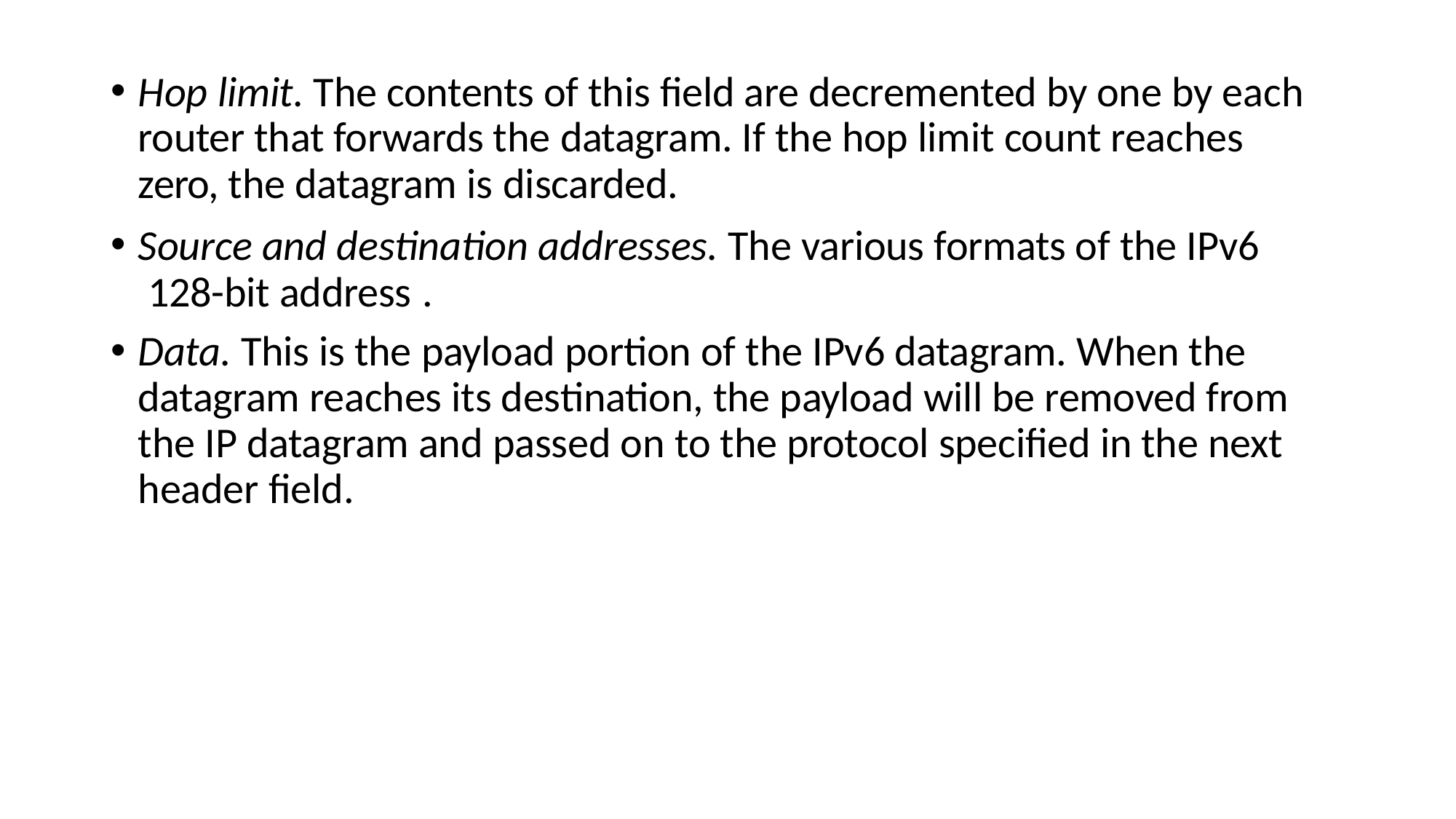

Hop limit. The contents of this field are decremented by one by each  router that forwards the datagram. If the hop limit count reaches  zero, the datagram is discarded.
Source and destination addresses. The various formats of the IPv6  128-bit address .
Data. This is the payload portion of the IPv6 datagram. When the  datagram reaches its destination, the payload will be removed from  the IP datagram and passed on to the protocol specified in the next  header field.